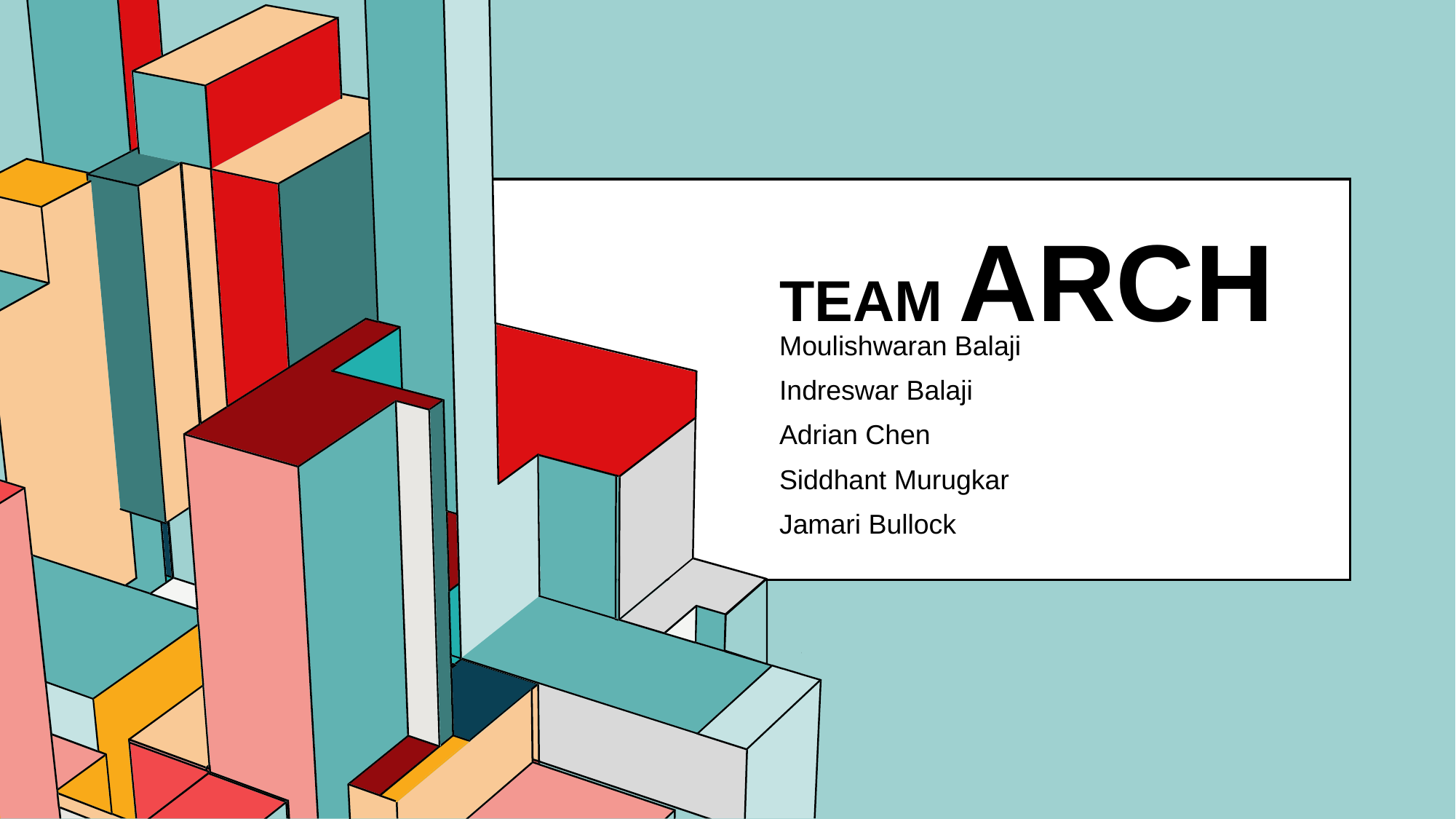

# TEAM ARCH
Moulishwaran Balaji
Indreswar Balaji
Adrian Chen
Siddhant Murugkar
Jamari Bullock